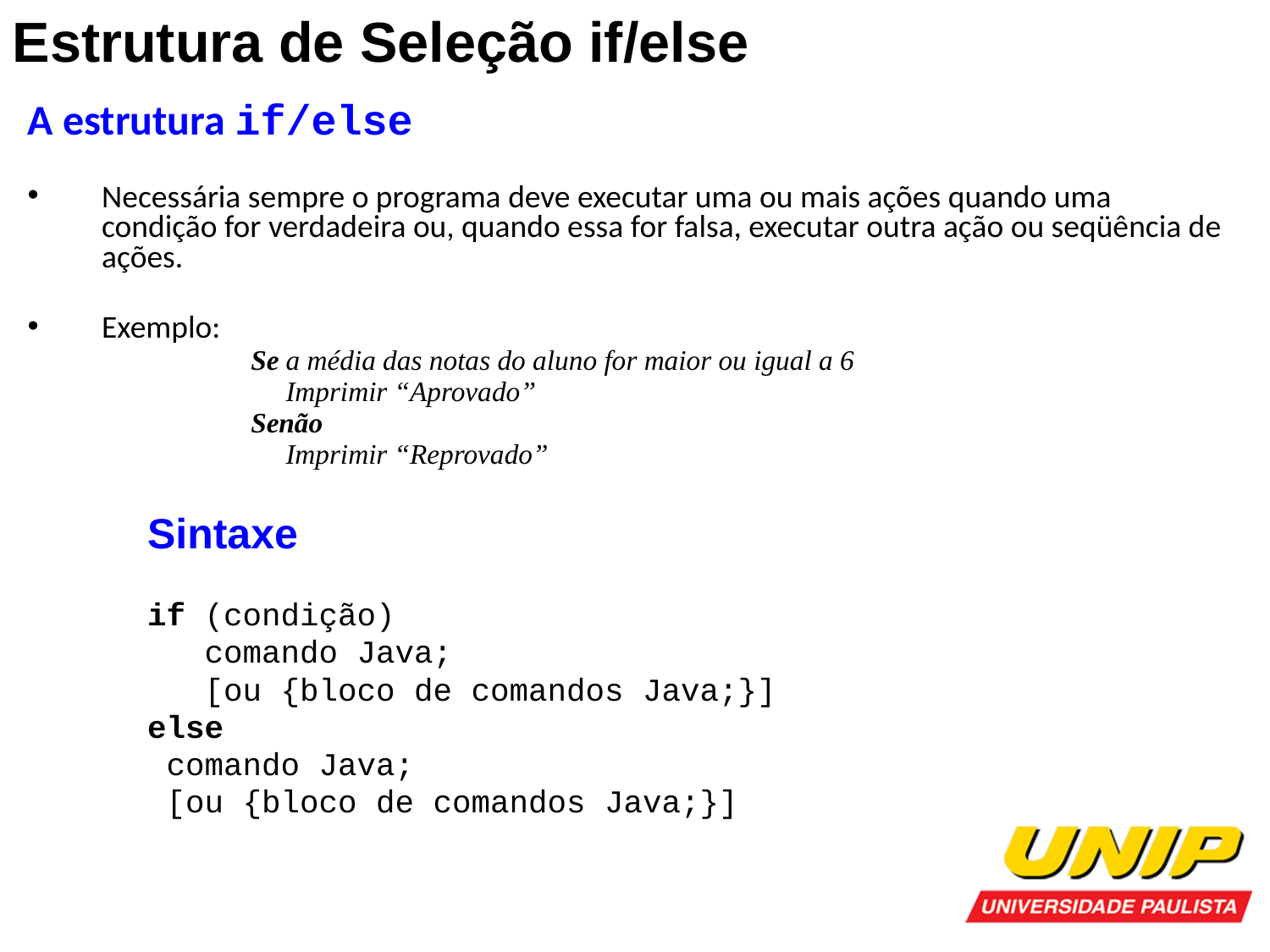

Estrutura de Seleção if/else
A estrutura if/else

Necessária sempre o programa deve executar uma ou mais ações quando uma condição for verdadeira ou, quando essa for falsa, executar outra ação ou seqüência de ações.

Exemplo:
Se a média das notas do aluno for maior ou igual a 6
     Imprimir “Aprovado”
Senão
     Imprimir “Reprovado”
Sintaxe

if (condição)
   comando Java;
   [ou {bloco de comandos Java;}]
else
 comando Java;
 [ou {bloco de comandos Java;}]